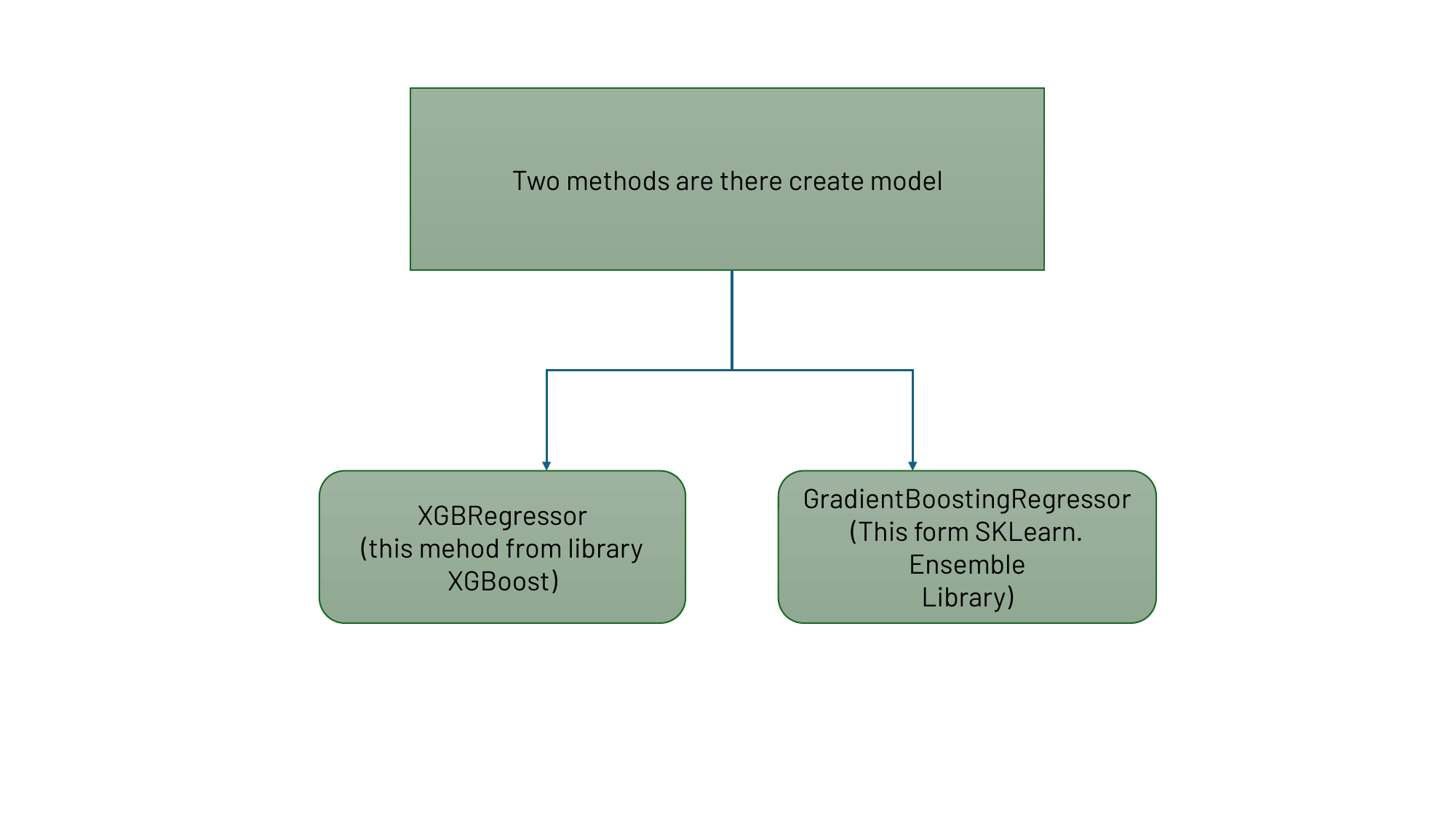

Two methods are there create model
XGBRegressor
(this mehod from library XGBoost)
GradientBoostingRegressor
(This form SKLearn. Ensemble
Library)